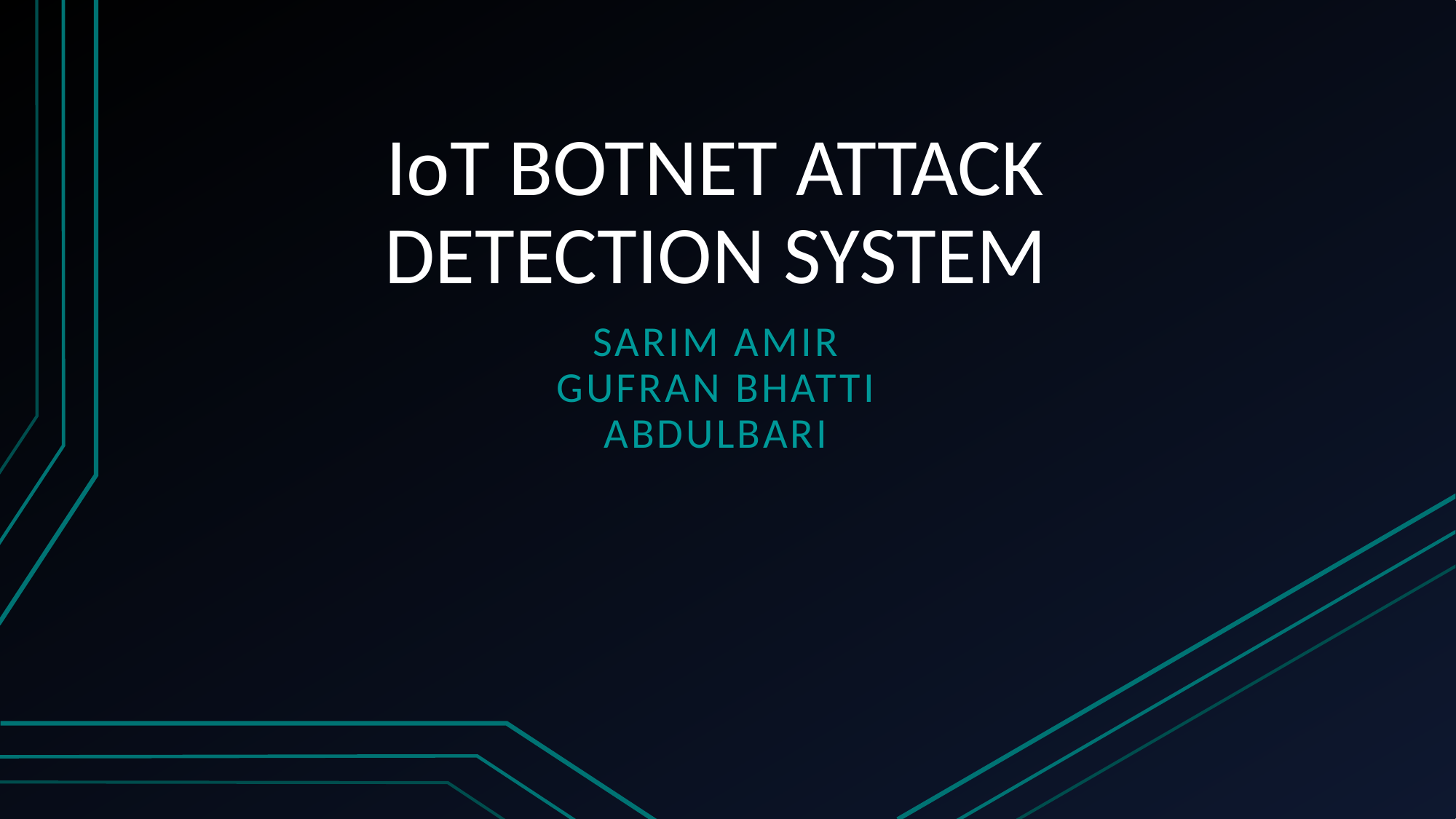

# IoT BOTNET ATTACK DETECTION SYSTEM
SARIM AMIR
GUFRAN BHATTI
ABDULBARI